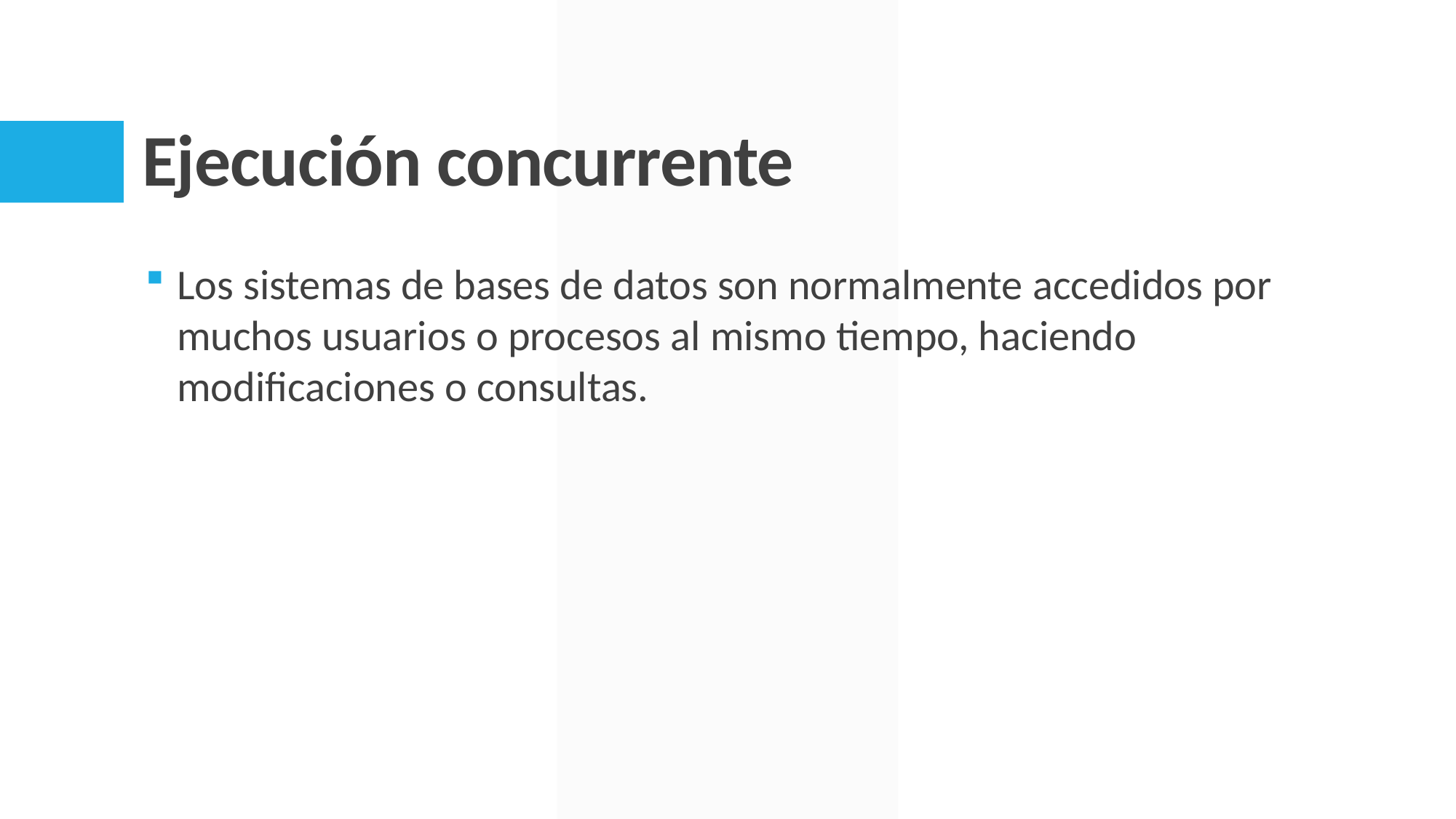

# Ejecución concurrente
Los sistemas de bases de datos son normalmente accedidos por muchos usuarios o procesos al mismo tiempo, haciendo modificaciones o consultas.